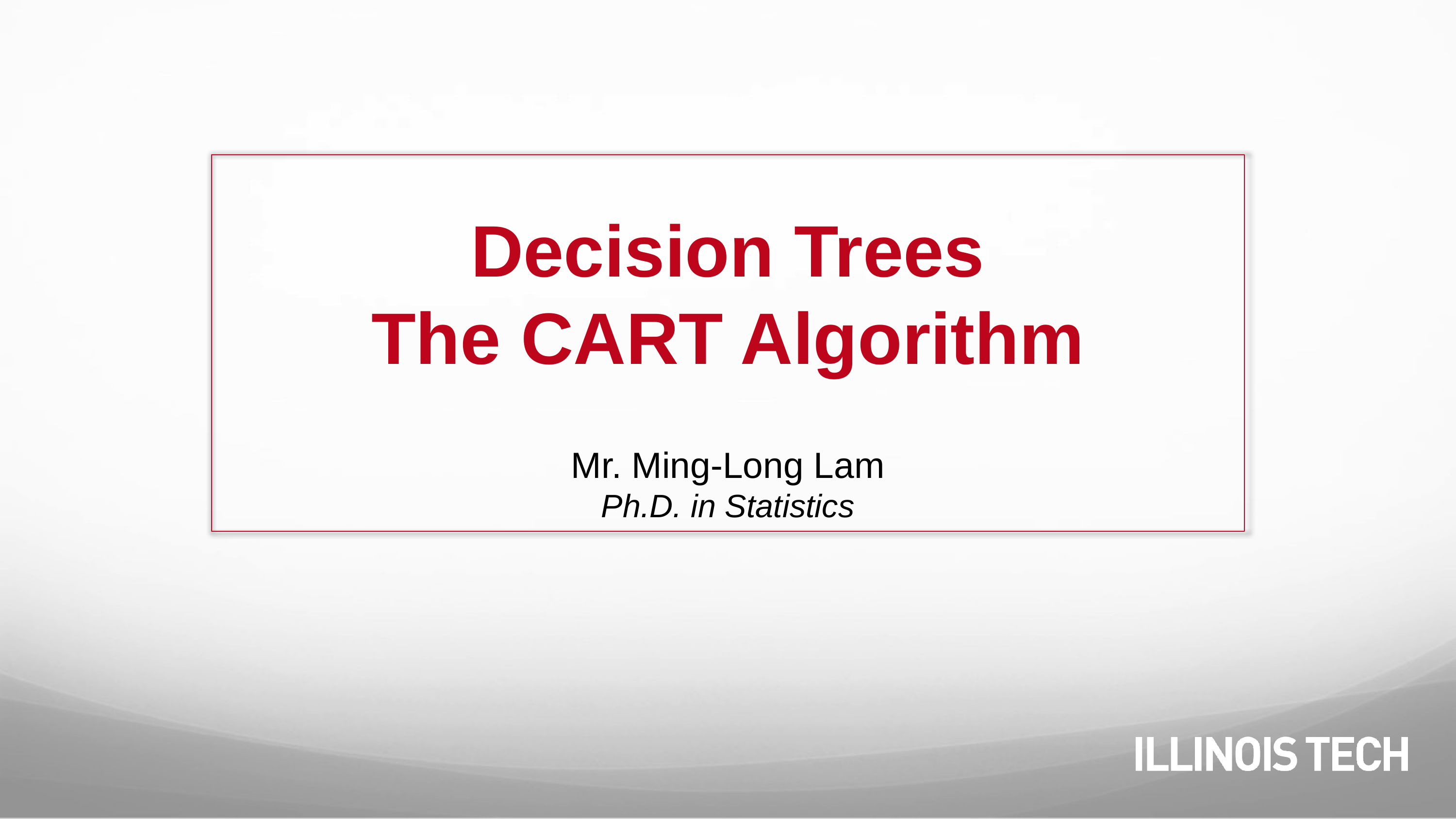

# Decision Trees The CART Algorithm
Mr. Ming-Long Lam
Ph.D. in Statistics